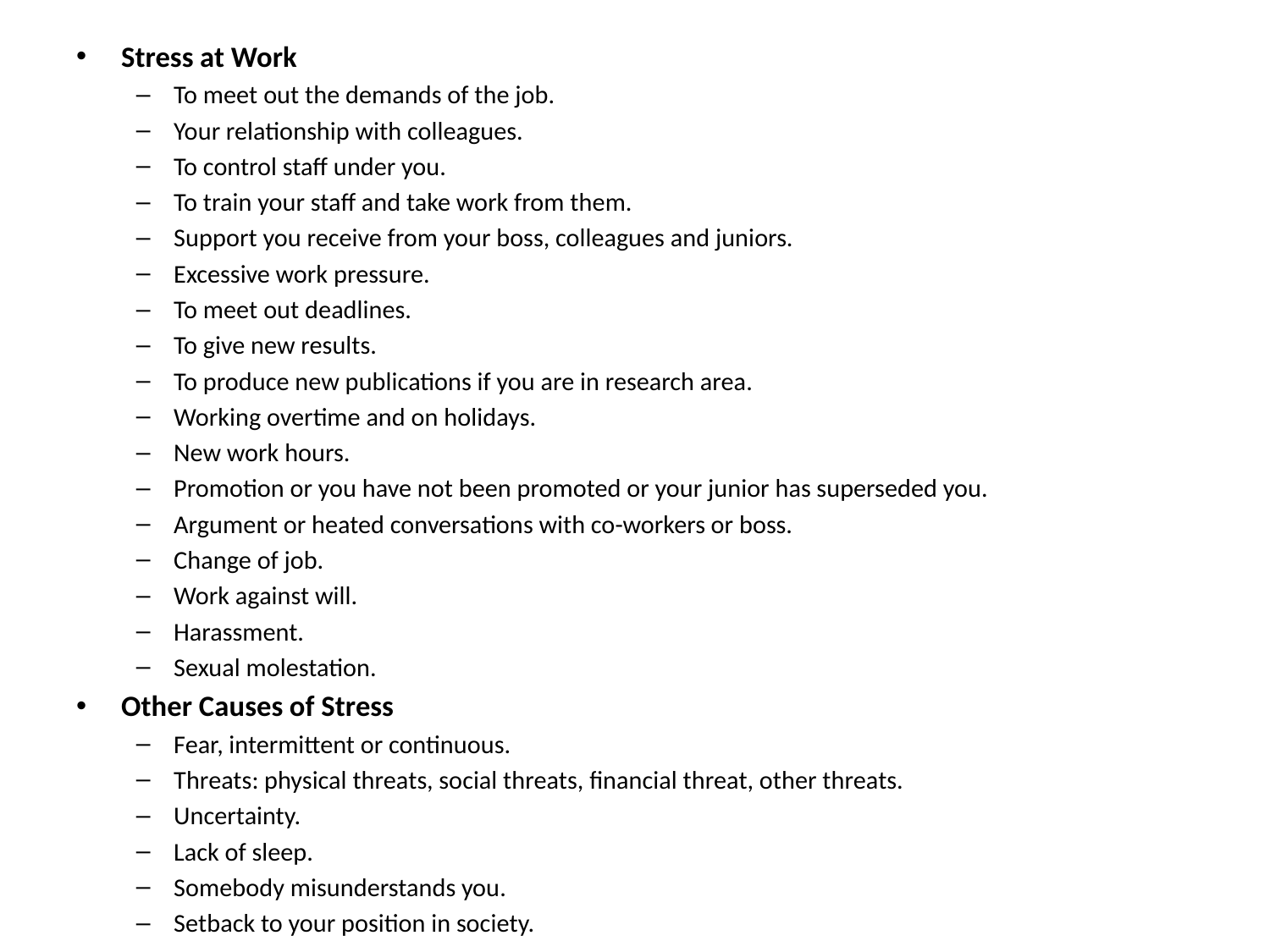

Stress at Work
To meet out the demands of the job.
Your relationship with colleagues.
To control staff under you.
To train your staff and take work from them.
Support you receive from your boss, colleagues and juniors.
Excessive work pressure.
To meet out deadlines.
To give new results.
To produce new publications if you are in research area.
Working overtime and on holidays.
New work hours.
Promotion or you have not been promoted or your junior has superseded you.
Argument or heated conversations with co-workers or boss.
Change of job.
Work against will.
Harassment.
Sexual molestation.
Other Causes of Stress
Fear, intermittent or continuous.
Threats: physical threats, social threats, financial threat, other threats.
Uncertainty.
Lack of sleep.
Somebody misunderstands you.
Setback to your position in society.